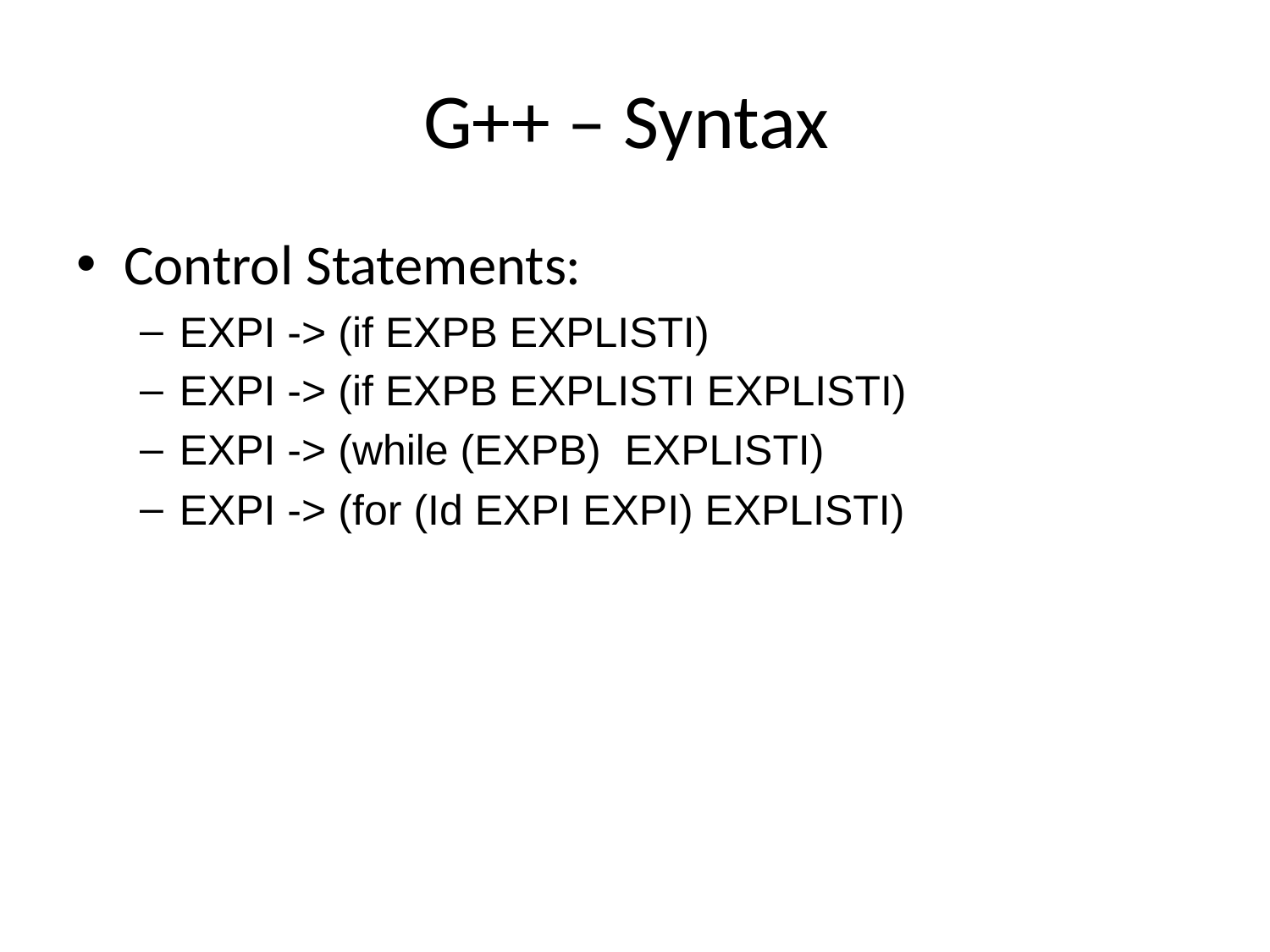

# G++ – Syntax
Control Statements:
EXPI -> (if EXPB EXPLISTI)
EXPI -> (if EXPB EXPLISTI EXPLISTI)
EXPI -> (while (EXPB)  EXPLISTI)
EXPI -> (for (Id EXPI EXPI) EXPLISTI)